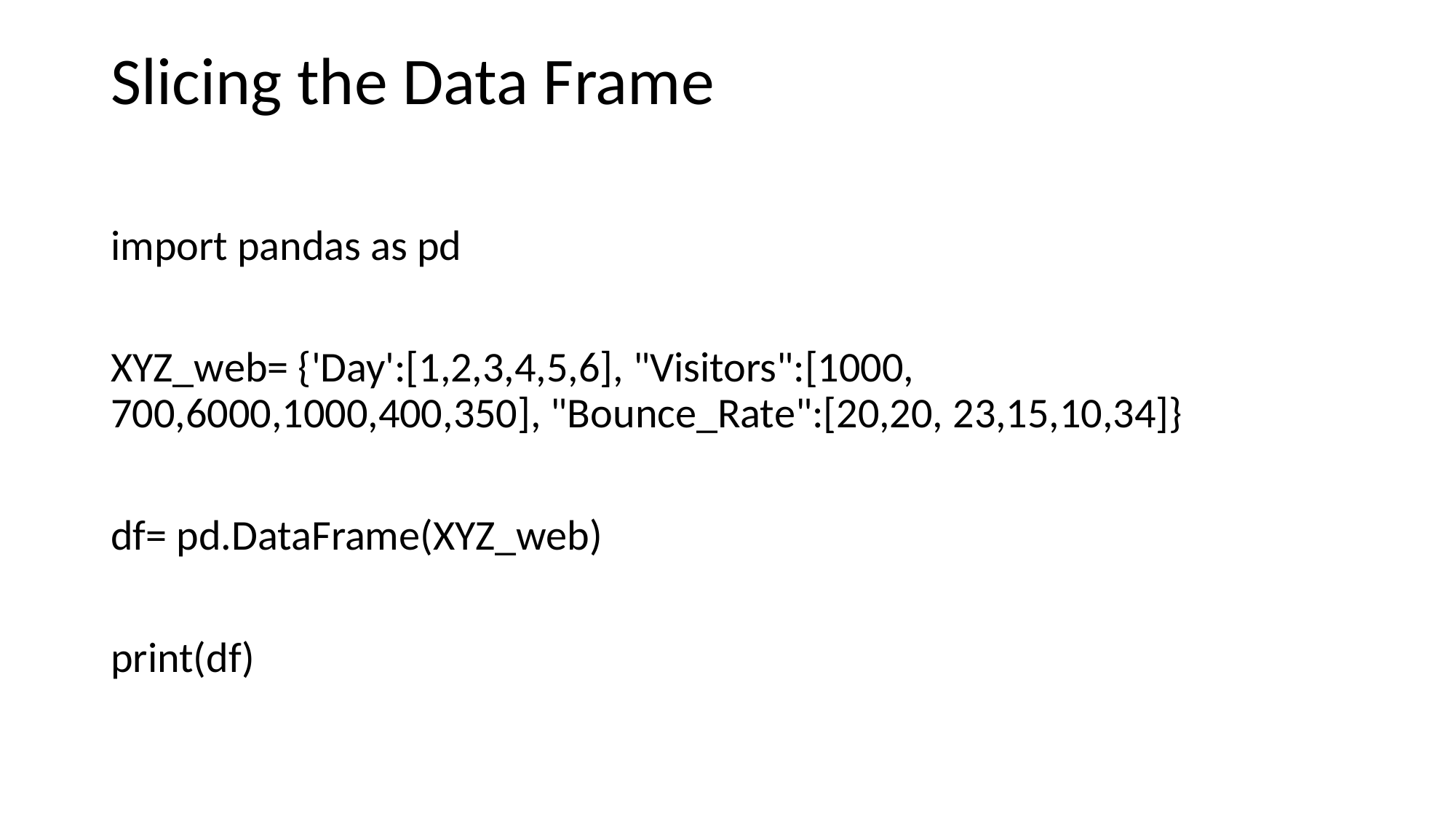

# Slicing the Data Frame
import pandas as pd

XYZ_web= {'Day':[1,2,3,4,5,6], "Visitors":[1000, 700,6000,1000,400,350], "Bounce_Rate":[20,20, 23,15,10,34]}

df= pd.DataFrame(XYZ_web)

print(df)